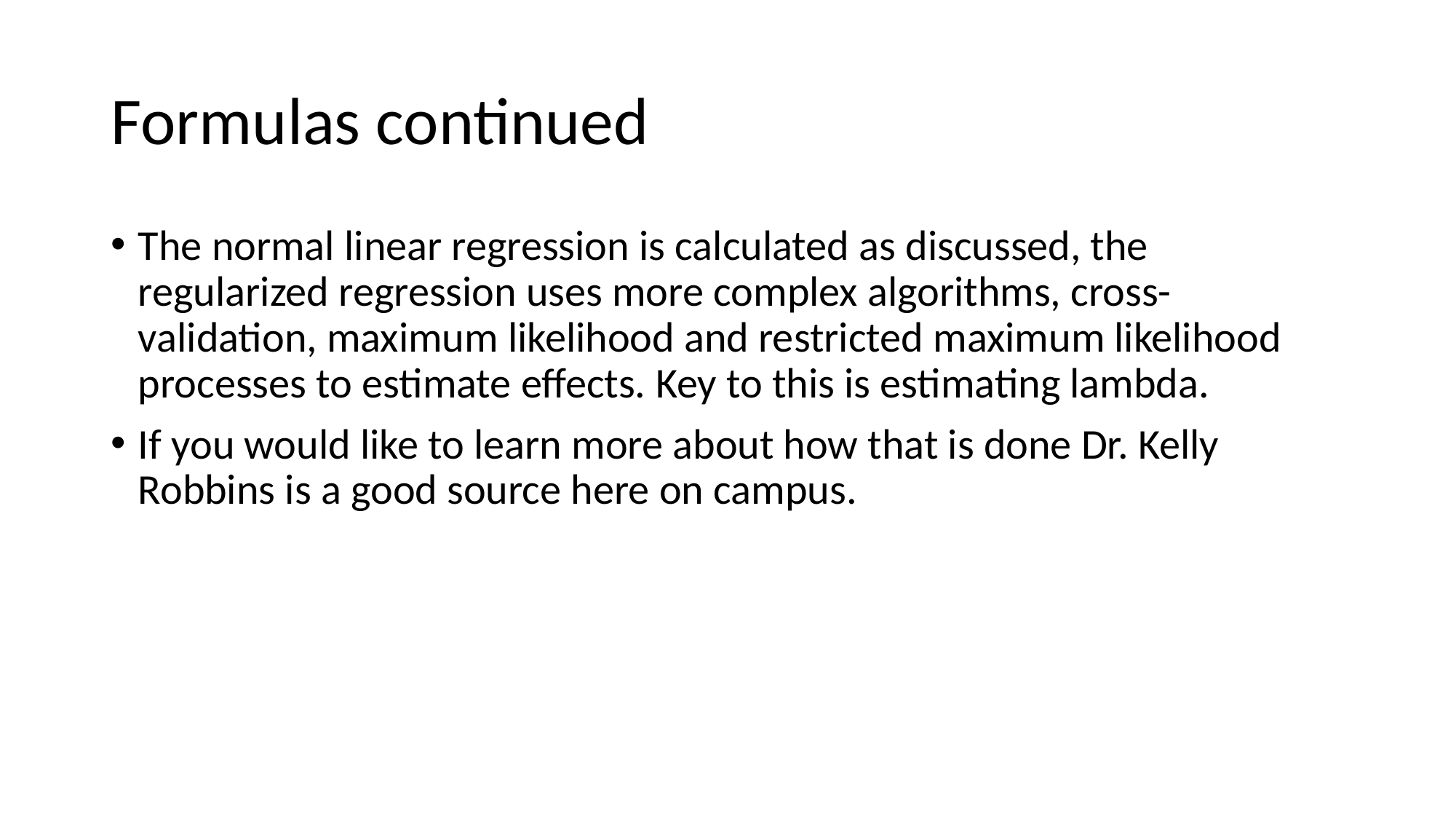

# Formulas continued
The normal linear regression is calculated as discussed, the regularized regression uses more complex algorithms, cross-validation, maximum likelihood and restricted maximum likelihood processes to estimate effects. Key to this is estimating lambda.
If you would like to learn more about how that is done Dr. Kelly Robbins is a good source here on campus.